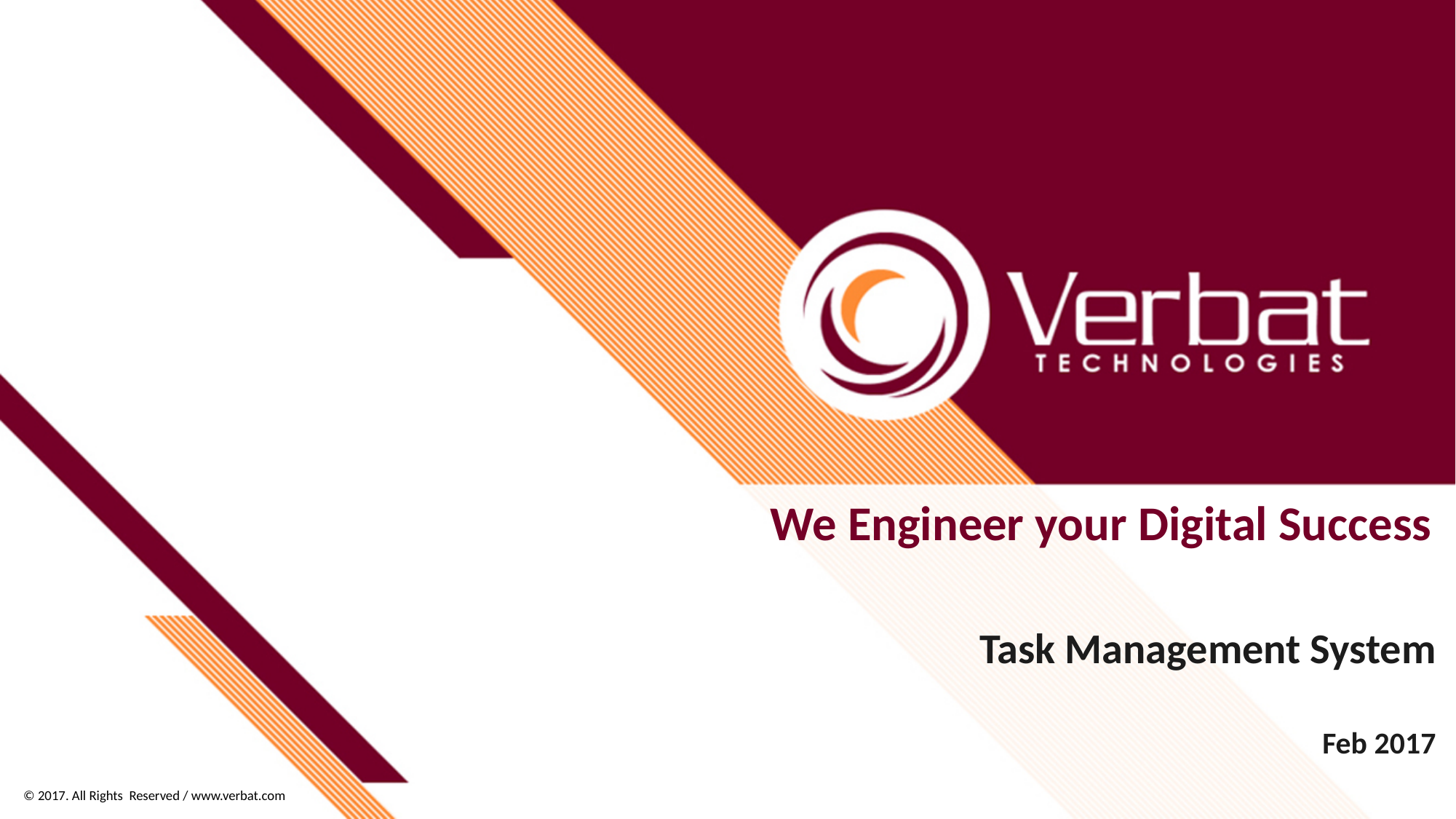

We Engineer your Digital Success
Task Management System

Feb 2017
© 2017. All Rights  Reserved / www.verbat.com